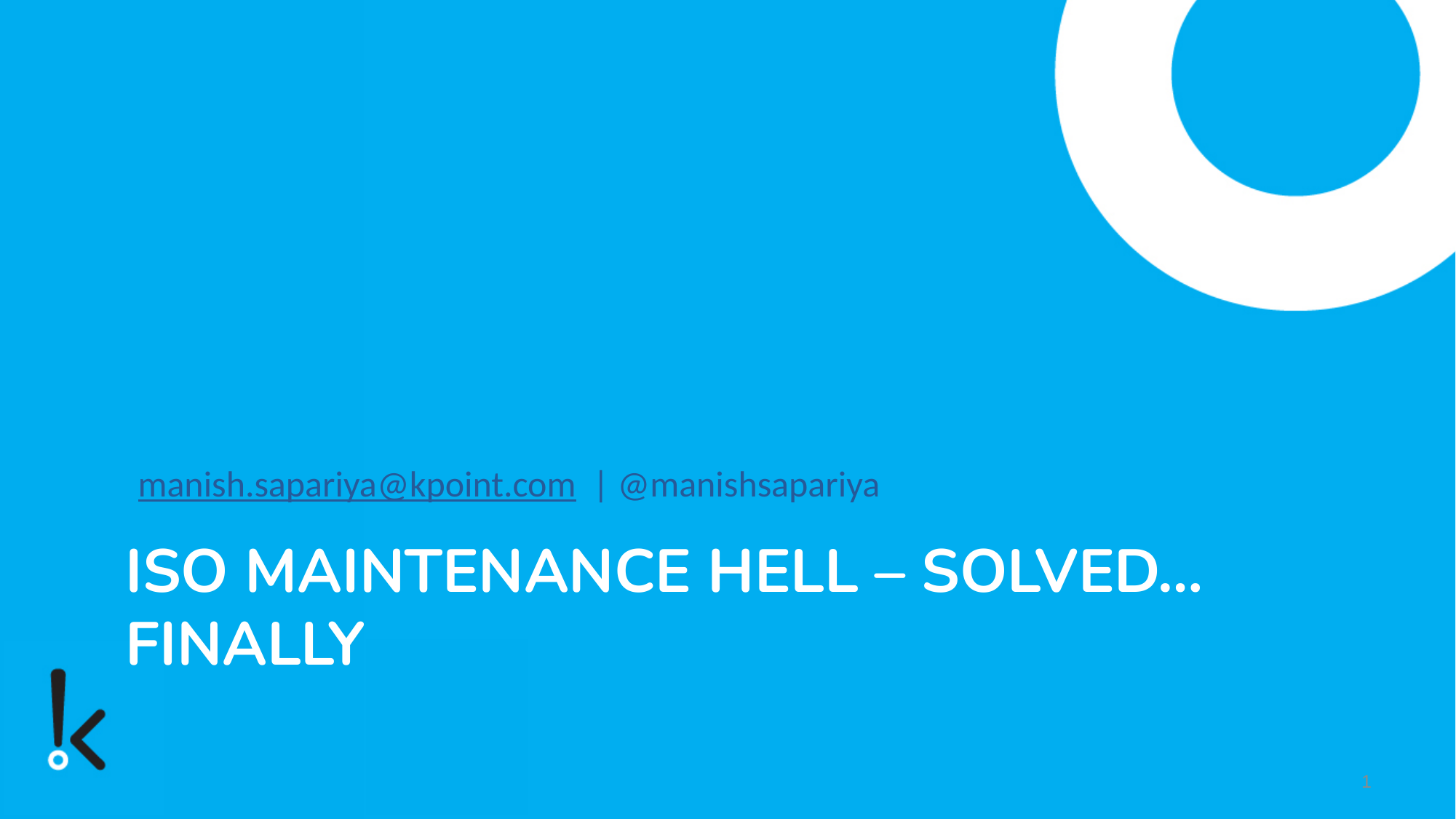

manish.sapariya@kpoint.com  | @manishsapariya
# iso maintenance Hell – Solved… Finally
1